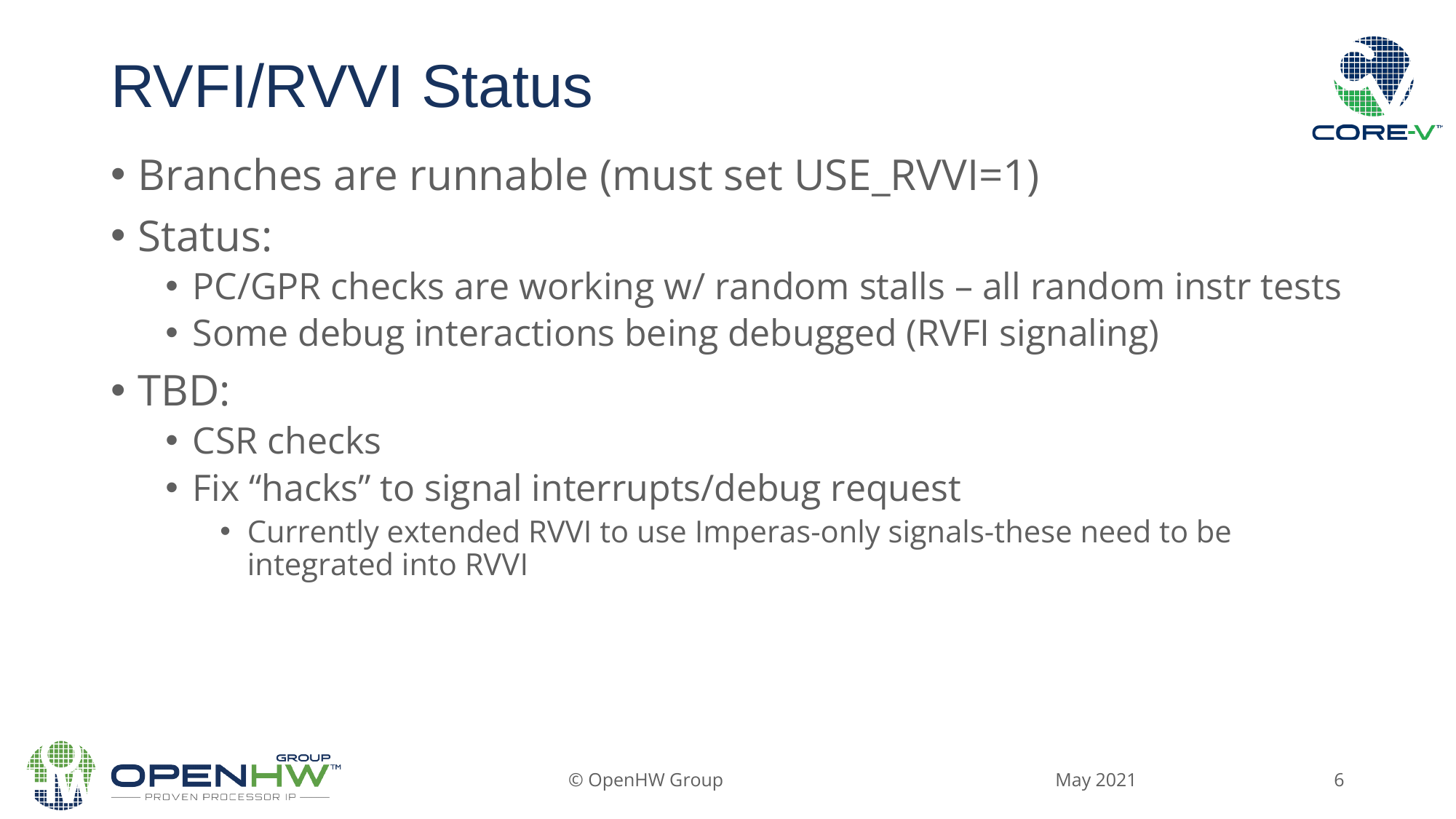

# RVFI/RVVI Status
Branches are runnable (must set USE_RVVI=1)
Status:
PC/GPR checks are working w/ random stalls – all random instr tests
Some debug interactions being debugged (RVFI signaling)
TBD:
CSR checks
Fix “hacks” to signal interrupts/debug request
Currently extended RVVI to use Imperas-only signals-these need to be integrated into RVVI
May 2021
© OpenHW Group
6